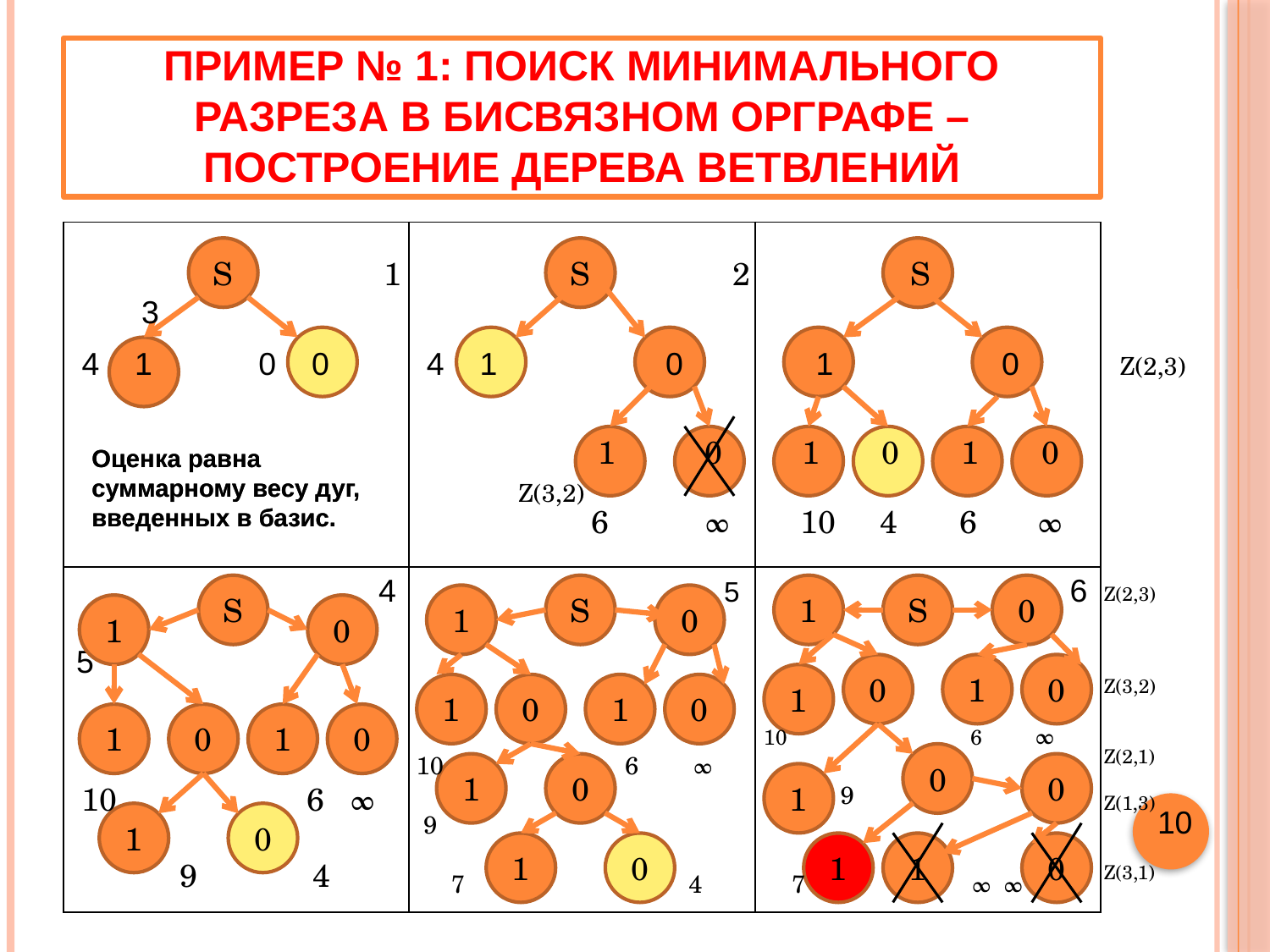

# ПРИМЕР № 1: ПОИСК МИНИМАЛЬНОГО РАЗРЕЗА В БИСВЯЗНОМ ОРГРАФЕ – ПОСТРОЕНИЕ ДЕРЕВА ВЕТВЛЕНИЙ
|  |  |  |
| --- | --- | --- |
| 4 5 | 5 | 6 |

        S                 1                   S                2                  S                3

4    1            0    0           4    1                   0               1                   0           Z(2,3)

         1          0         1       0       1       0      Z(3,2)

Оценка равна суммарному весу дуг, введенных в базис.
Оценка равна суммарному весу дуг, введенных в базис.
      6           ∞        10     4       6       ∞
S
S
1
S
0
Z(2,3)

Z(3,2)

Z(2,1)

Z(1,3)

Z(3,1)
1
0
1
0
0
1
0
1
1
0
1
0
1
0
1
0
 10                               6         ∞

            9

     7                        ∞  ∞
 10                          6        ∞

  9

      7                                4
0
1
0
0
1
                    6   ∞

           9             4
10
1
0
1
0
1
1
0